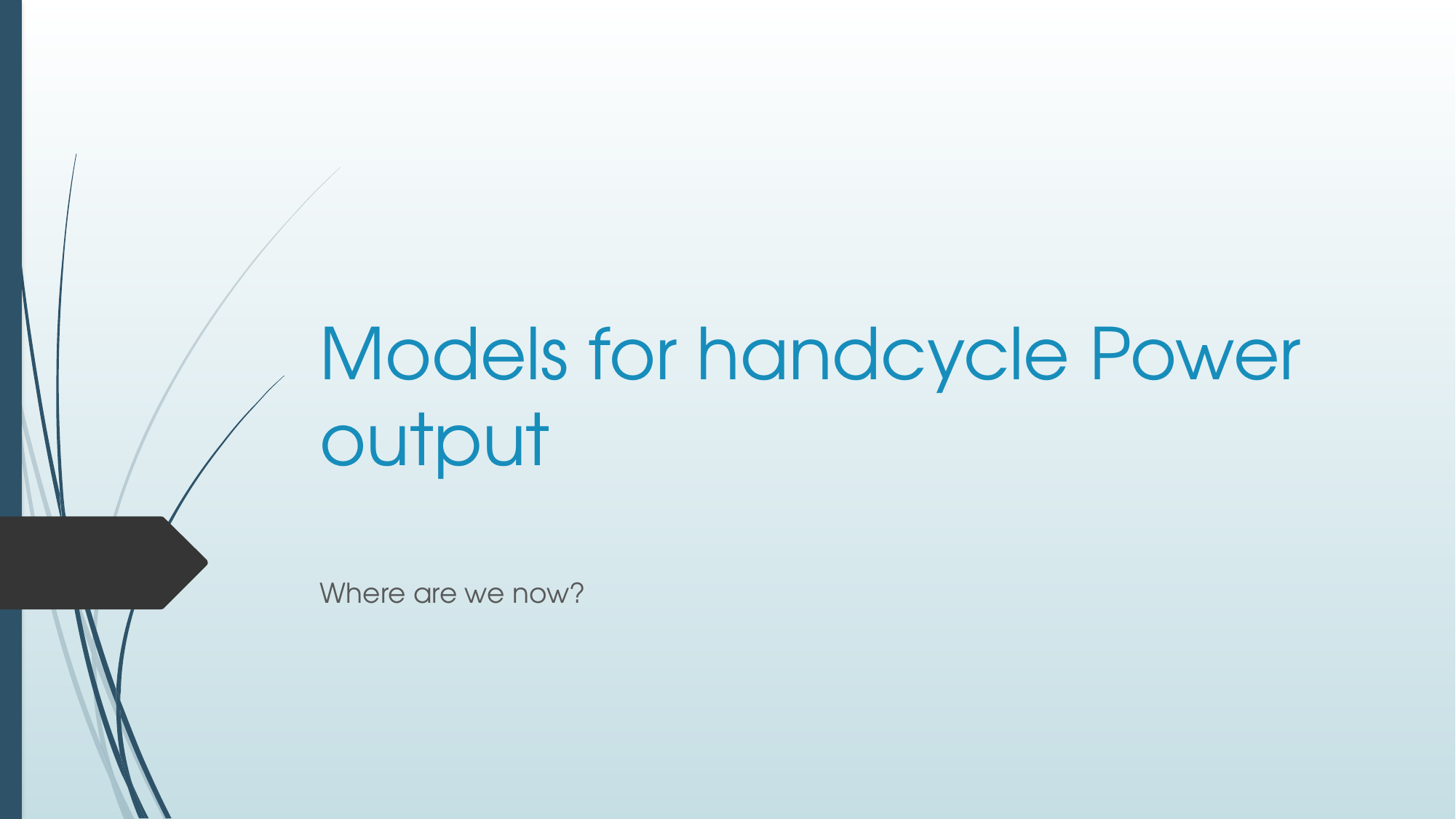

# Models for handcycle Power output
Where are we now?